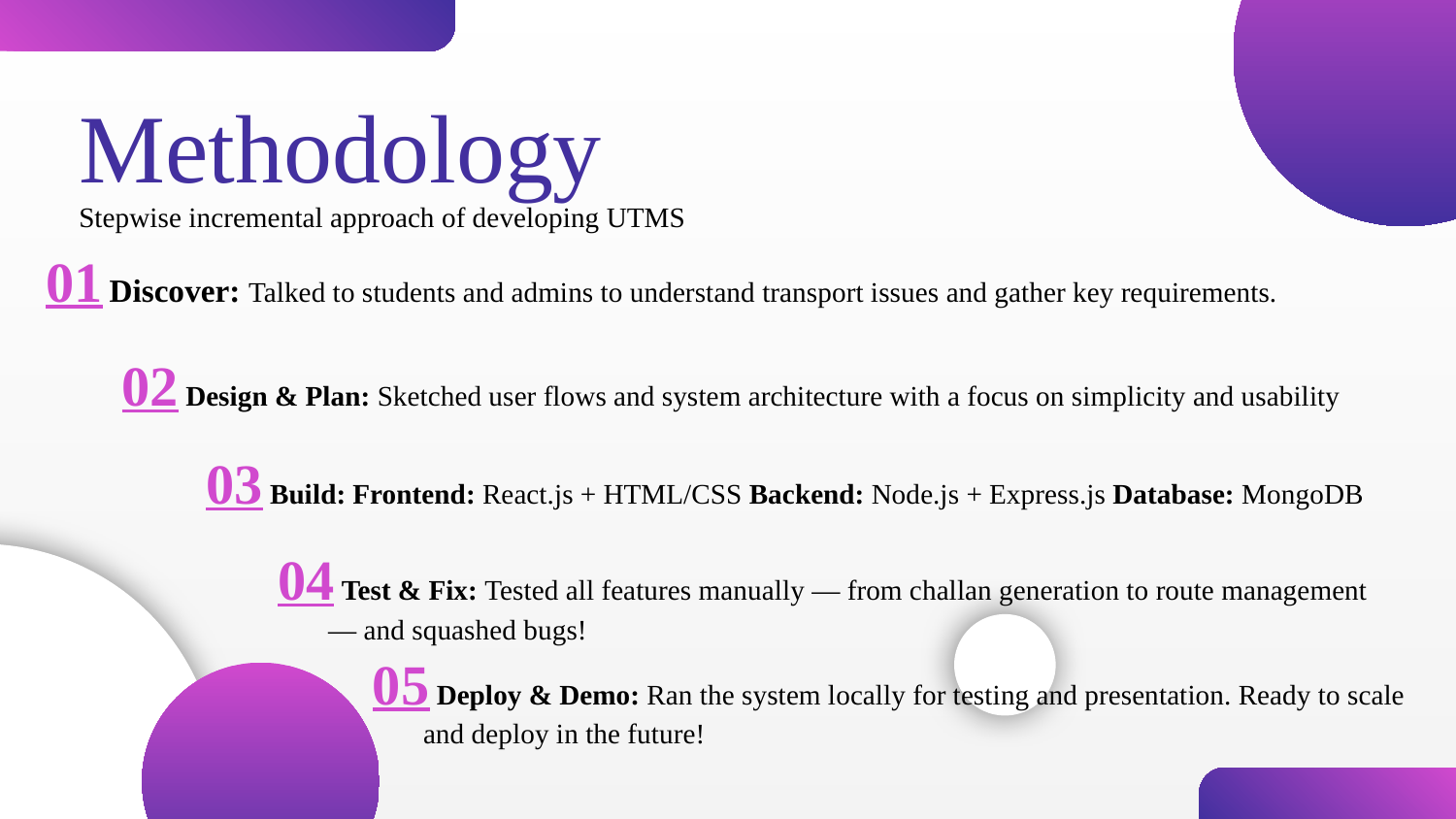

# Methodology
Stepwise incremental approach of developing UTMS
01 Discover: Talked to students and admins to understand transport issues and gather key requirements.

02 Design & Plan: Sketched user flows and system architecture with a focus on simplicity and usability

03 Build: Frontend: React.js + HTML/CSS Backend: Node.js + Express.js Database: MongoDB

04 Test & Fix: Tested all features manually — from challan generation to route management — and squashed bugs!

05 Deploy & Demo: Ran the system locally for testing and presentation. Ready to scale and deploy in the future!